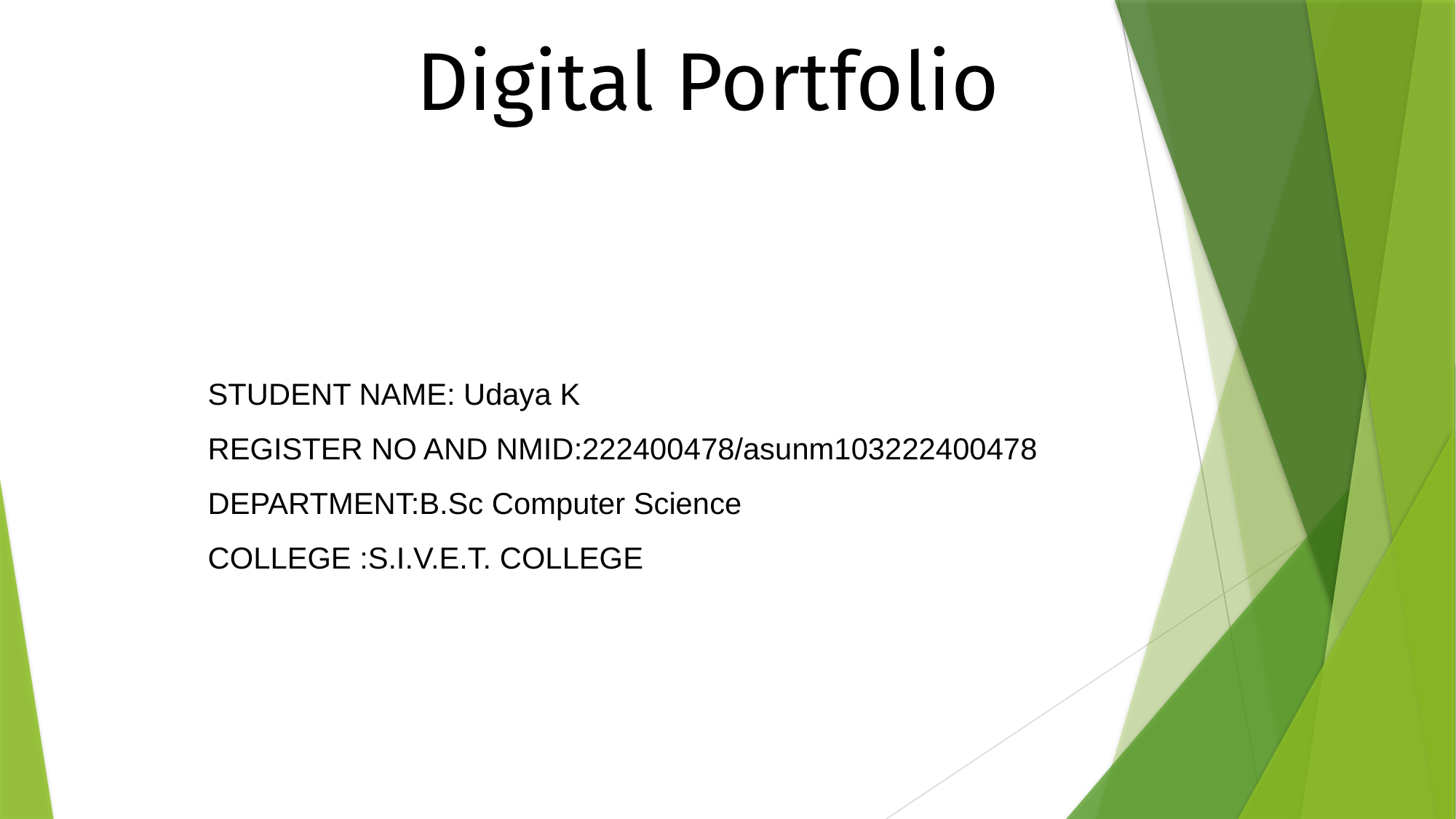

Digital Portfolio
STUDENT NAME: Udaya K
REGISTER NO AND NMID:222400478/asunm103222400478
DEPARTMENT:B.Sc Computer Science
COLLEGE :S.I.V.E.T. COLLEGE